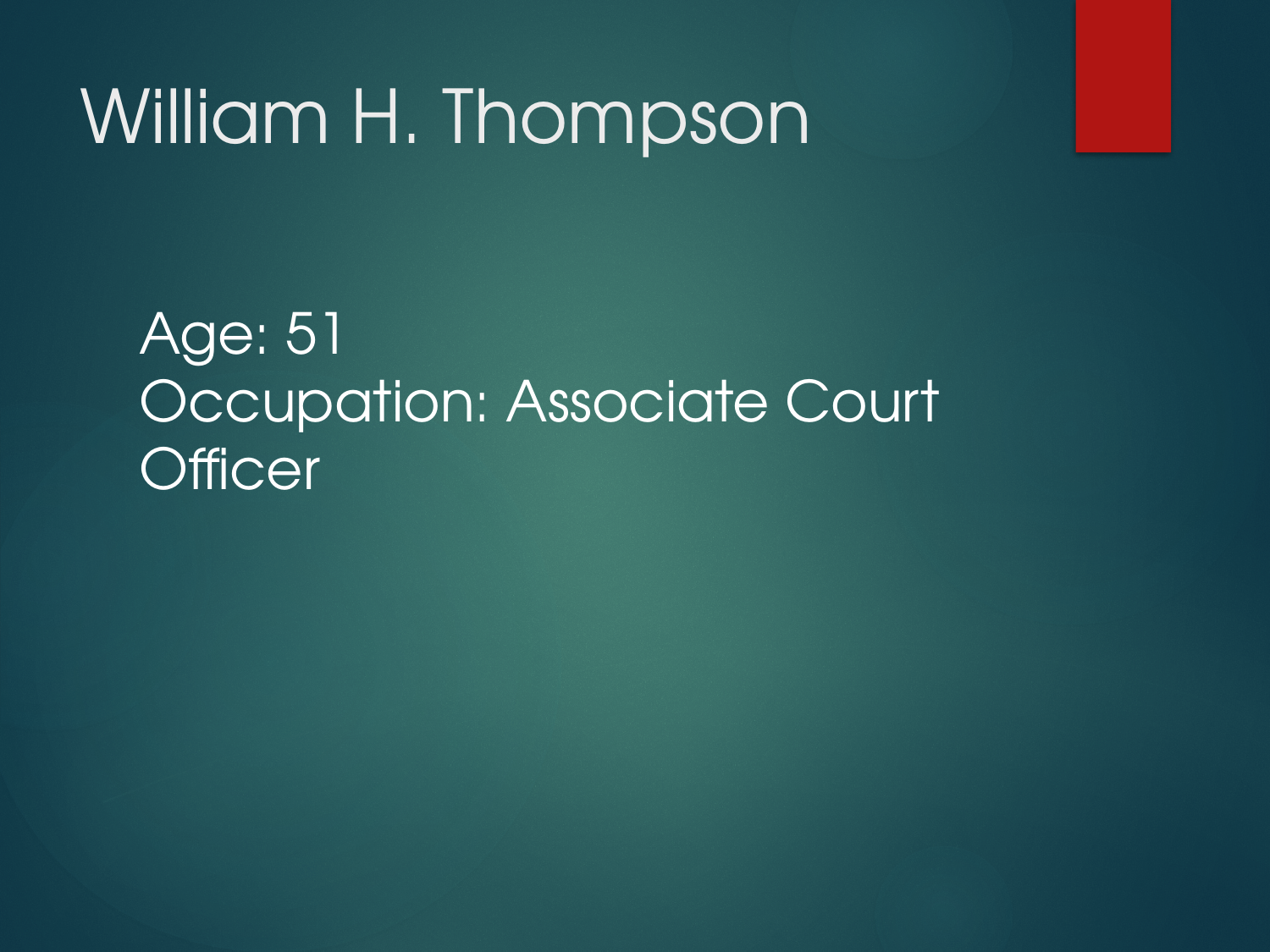

# William H. Thompson

Age: 51
Occupation: Associate Court Officer